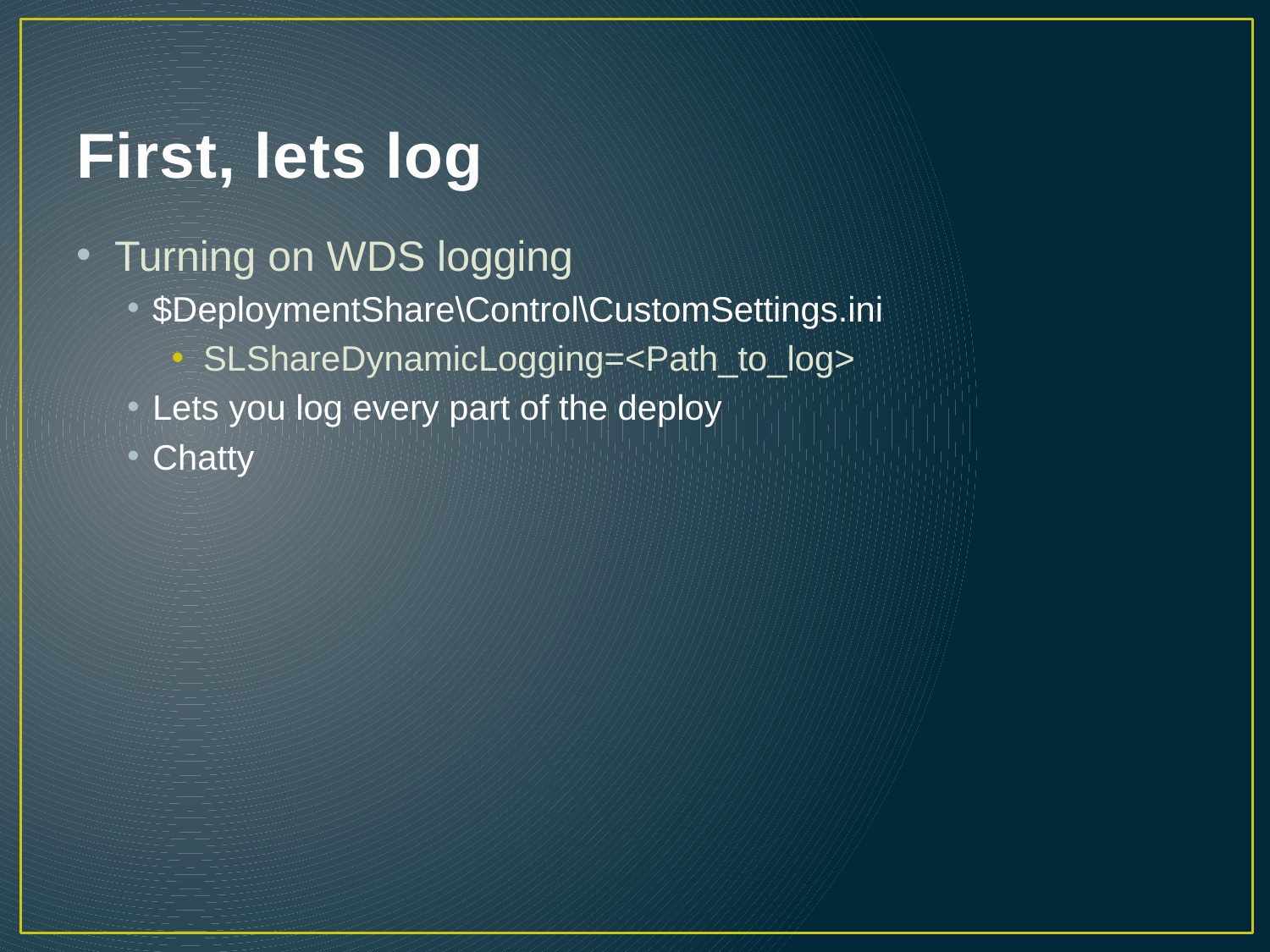

# First, lets log
Turning on WDS logging
$DeploymentShare\Control\CustomSettings.ini
SLShareDynamicLogging=<Path_to_log>
Lets you log every part of the deploy
Chatty